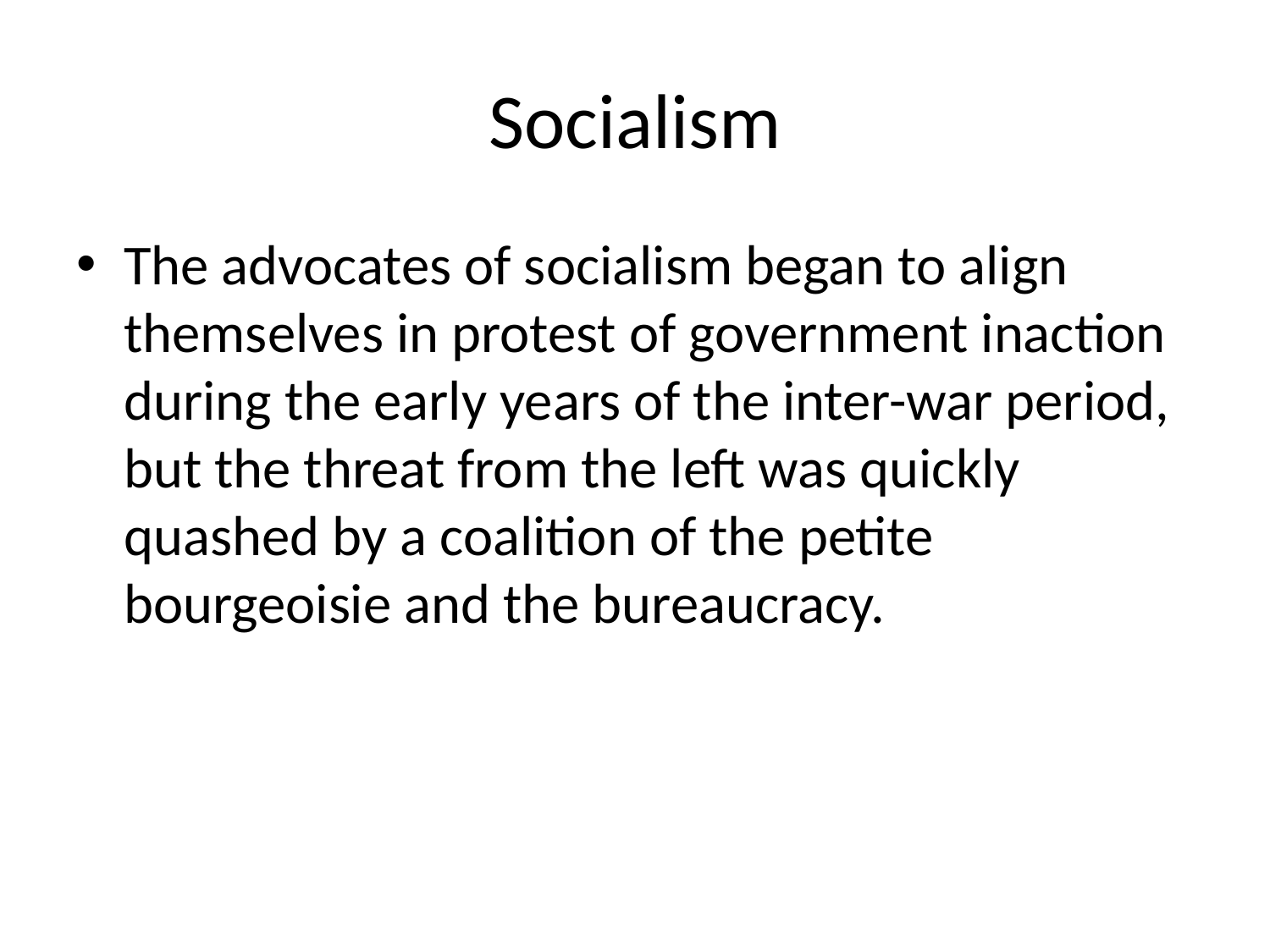

# Socialism
The advocates of socialism began to align themselves in protest of government inaction during the early years of the inter-war period, but the threat from the left was quickly quashed by a coalition of the petite bourgeoisie and the bureaucracy.